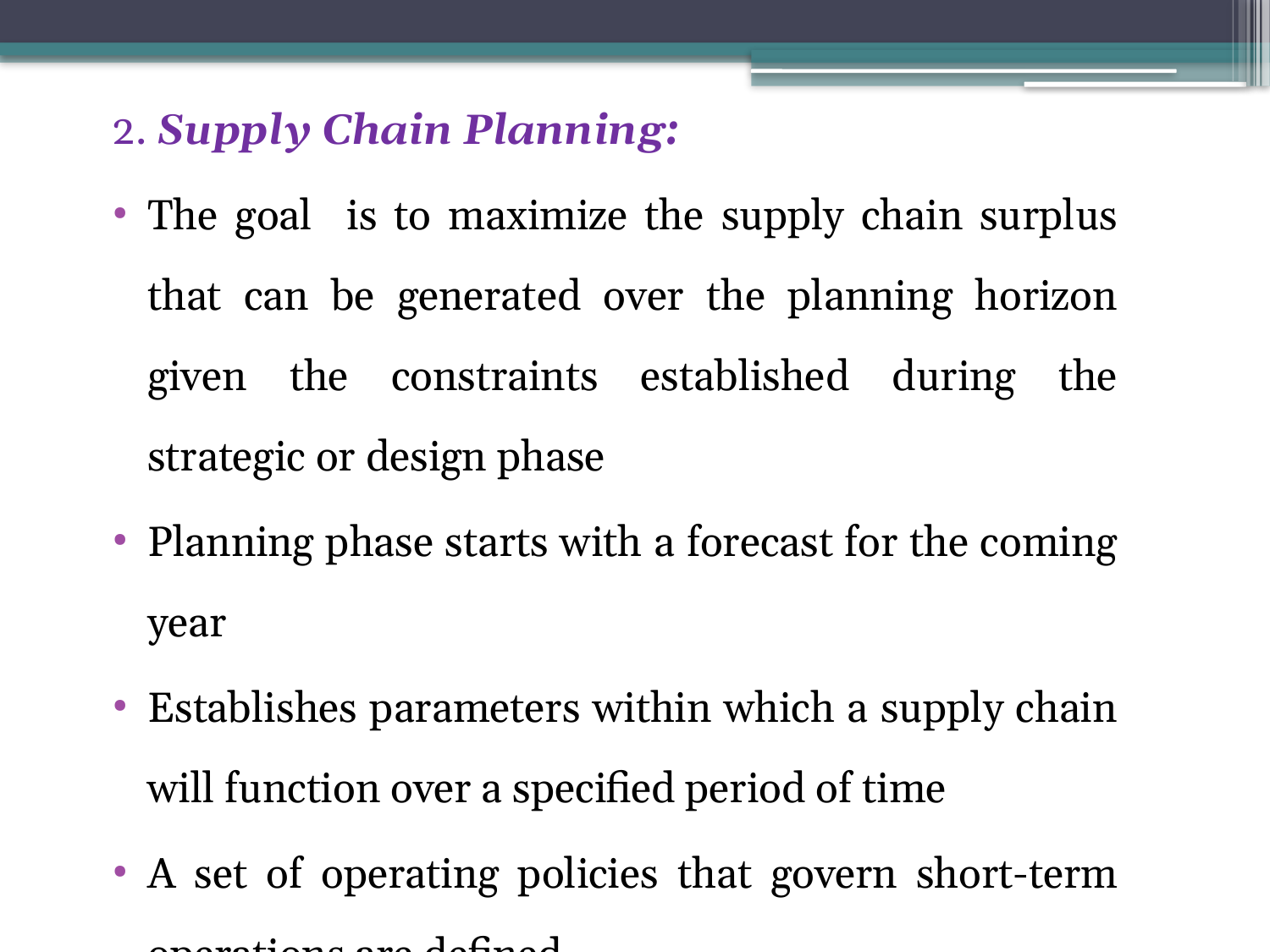

2. Supply Chain Planning:
The goal  is to maximize the supply chain surplus that can be generated over the planning horizon given the constraints established during the strategic or design phase
Planning phase starts with a forecast for the coming year
Establishes parameters within which a supply chain will function over a specified period of time
A set of operating policies that govern short-term operations are defined